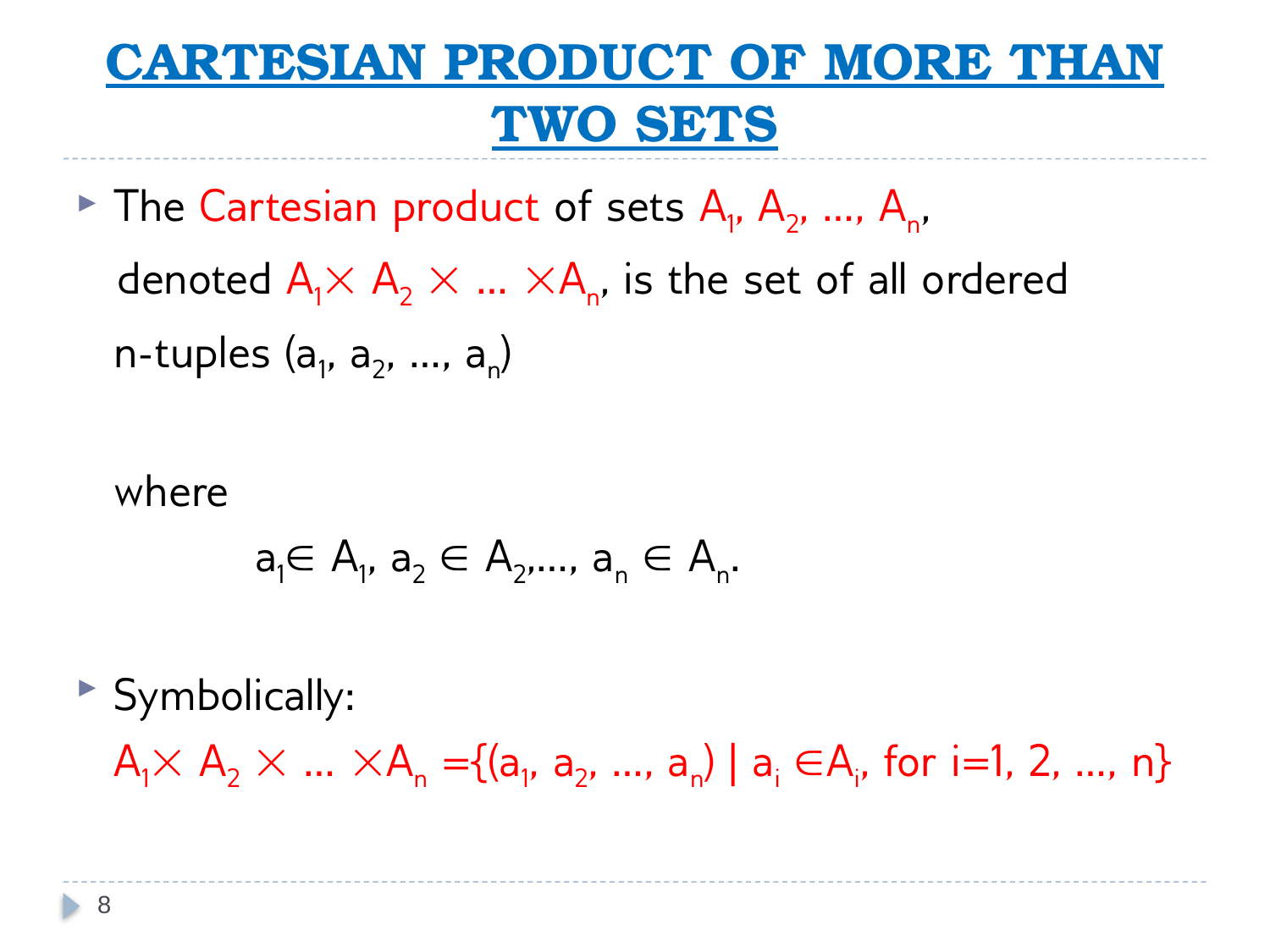

# CARTESIAN PRODUCT OF MORE THAN TWO SETS
The Cartesian product of sets A1, A2, …, An,
   denoted A1× A2 × … ×An, is the set of all ordered
	n-tuples (a1, a2, …, an)

	where
		 a1∈ A1, a2 ∈ A2,…, an ∈ An.

Symbolically:
	A1× A2 × … ×An ={(a1, a2, …, an) | ai ∈Ai, for i=1, 2, …, n}

8